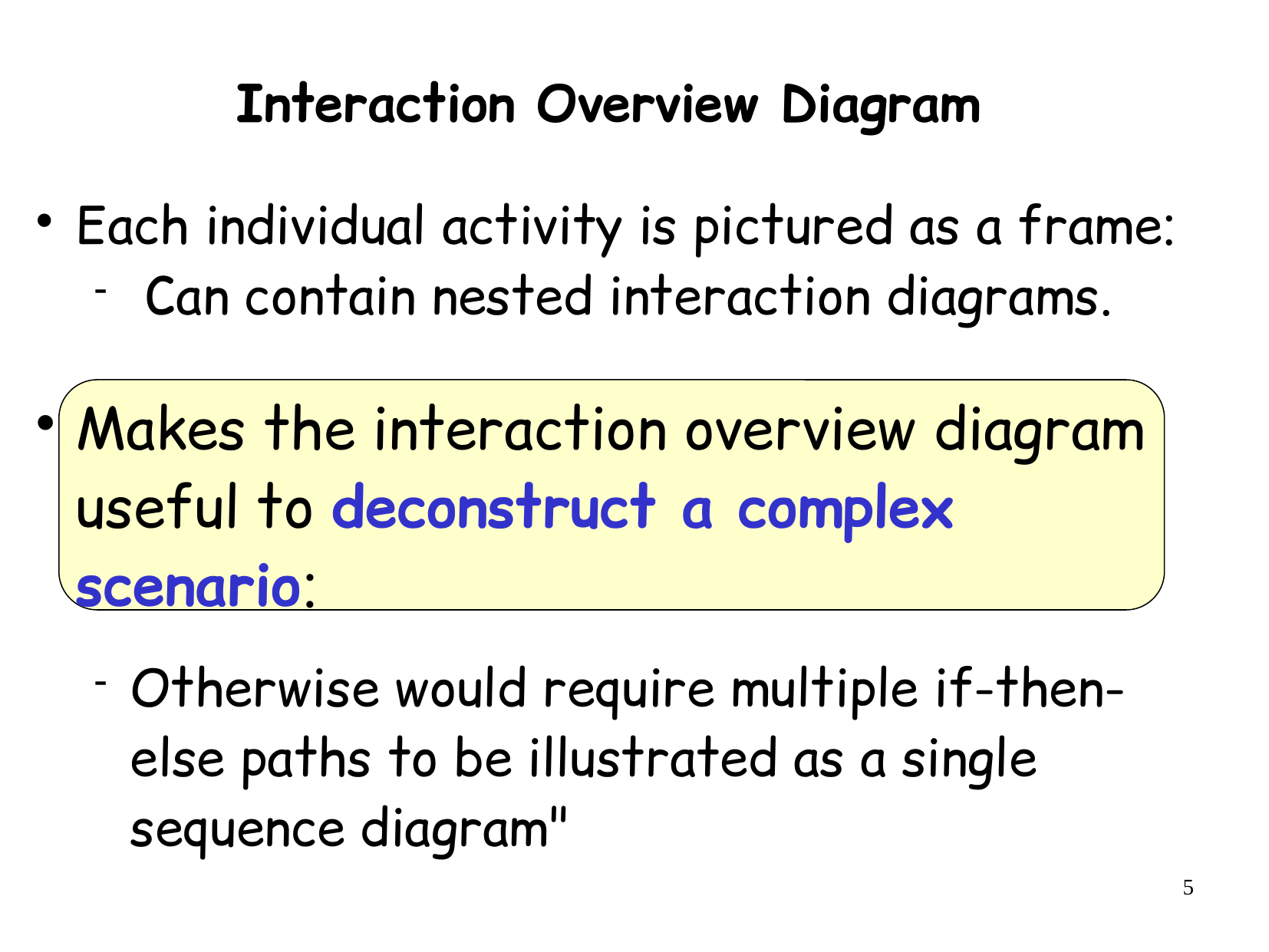

# Interaction Overview Diagram
Each individual activity is pictured as a frame:
 Can contain nested interaction diagrams.
Makes the interaction overview diagram useful to deconstruct a complex scenario:
Otherwise would require multiple if-then-else paths to be illustrated as a single sequence diagram"